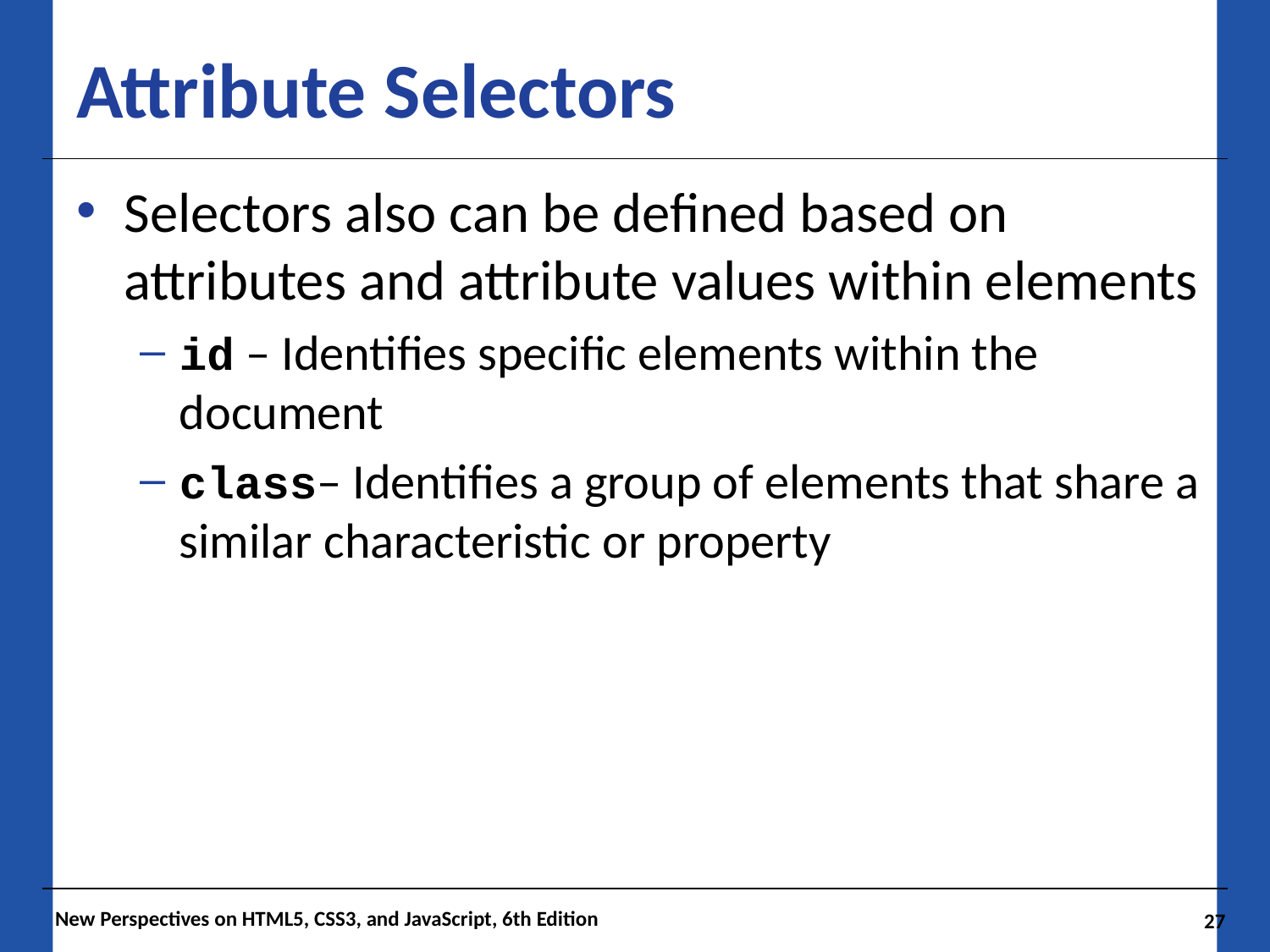

# Attribute Selectors
Selectors also can be defined based on attributes and attribute values within elements
id – Identifies specific elements within the document
class– Identifies a group of elements that share a similar characteristic or property
New Perspectives on HTML5, CSS3, and JavaScript, 6th Edition
27